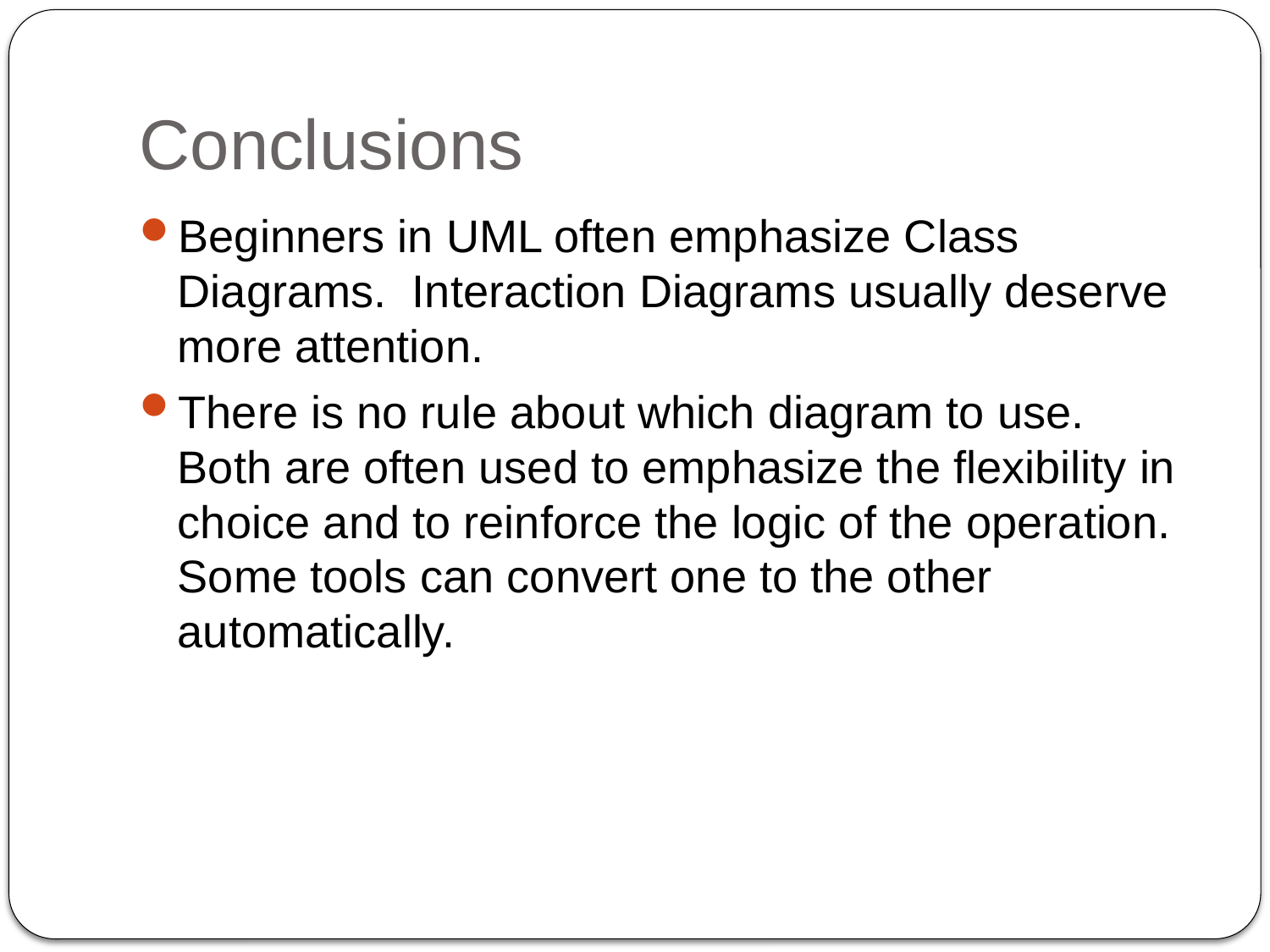

# Conclusions
Beginners in UML often emphasize Class Diagrams.  Interaction Diagrams usually deserve more attention.
There is no rule about which diagram to use.  Both are often used to emphasize the flexibility in choice and to reinforce the logic of the operation. Some tools can convert one to the other automatically.